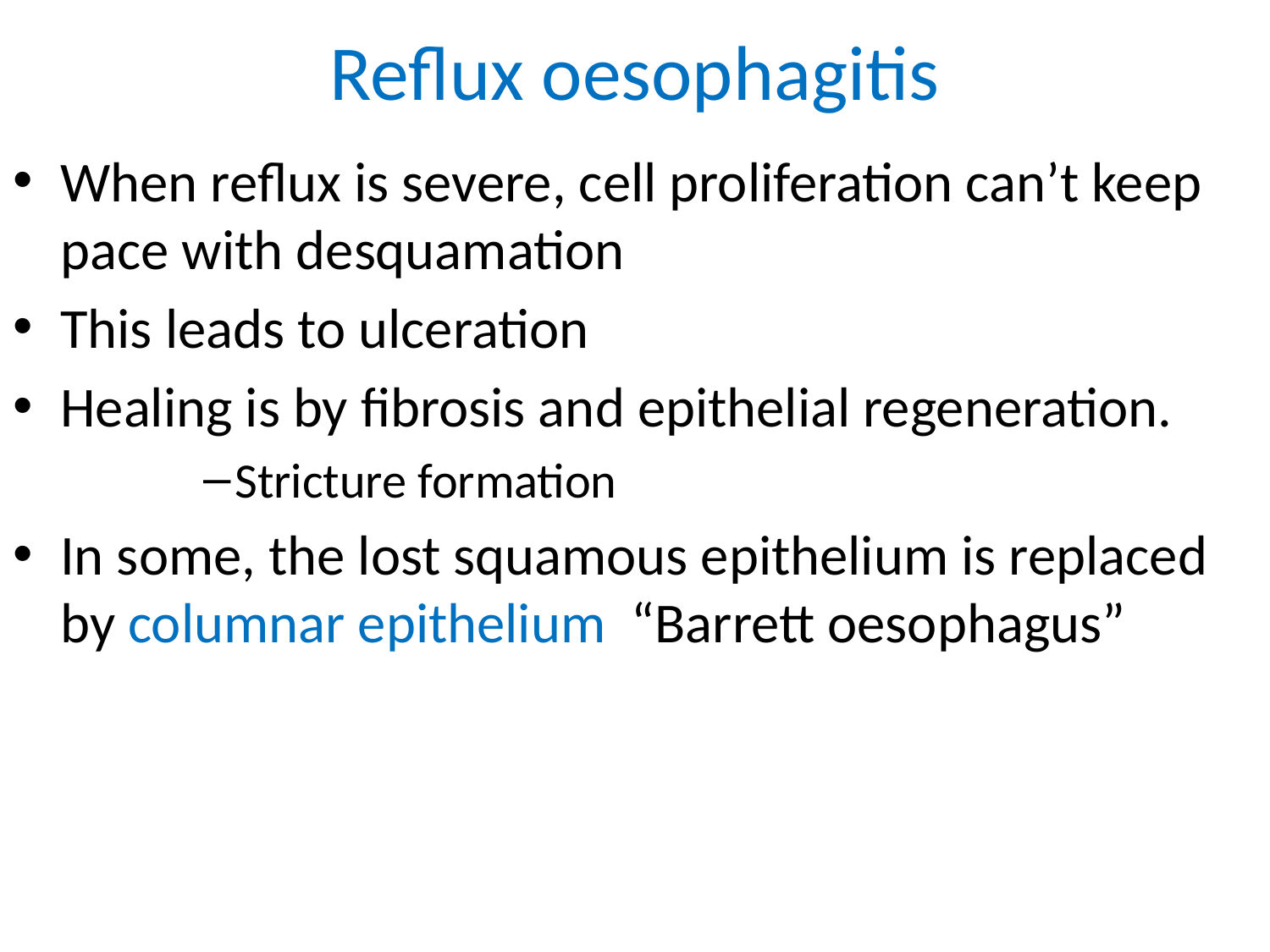

# Reflux oesophagitis
When reflux is severe, cell proliferation can’t keep pace with desquamation
This leads to ulceration
Healing is by fibrosis and epithelial regeneration.
Stricture formation
In some, the lost squamous epithelium is replaced by columnar epithelium  “Barrett oesophagus”